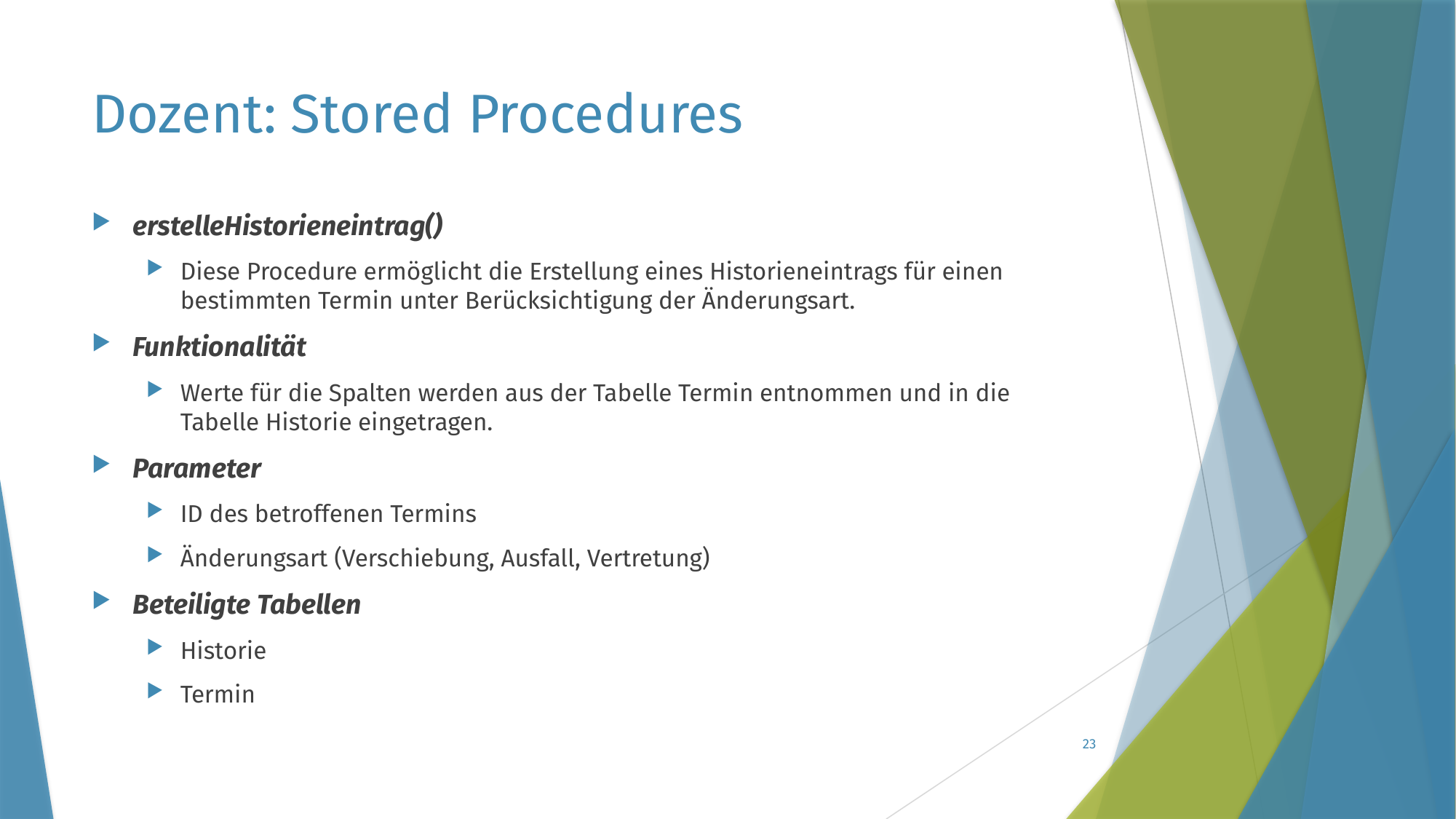

# Dozent: Stored Procedures
erstelleHistorieneintrag()
Diese Procedure ermöglicht die Erstellung eines Historieneintrags für einen bestimmten Termin unter Berücksichtigung der Änderungsart.
Funktionalität
Werte für die Spalten werden aus der Tabelle Termin entnommen und in die Tabelle Historie eingetragen.
Parameter
ID des betroffenen Termins
Änderungsart (Verschiebung, Ausfall, Vertretung)
Beteiligte Tabellen
Historie
Termin

23